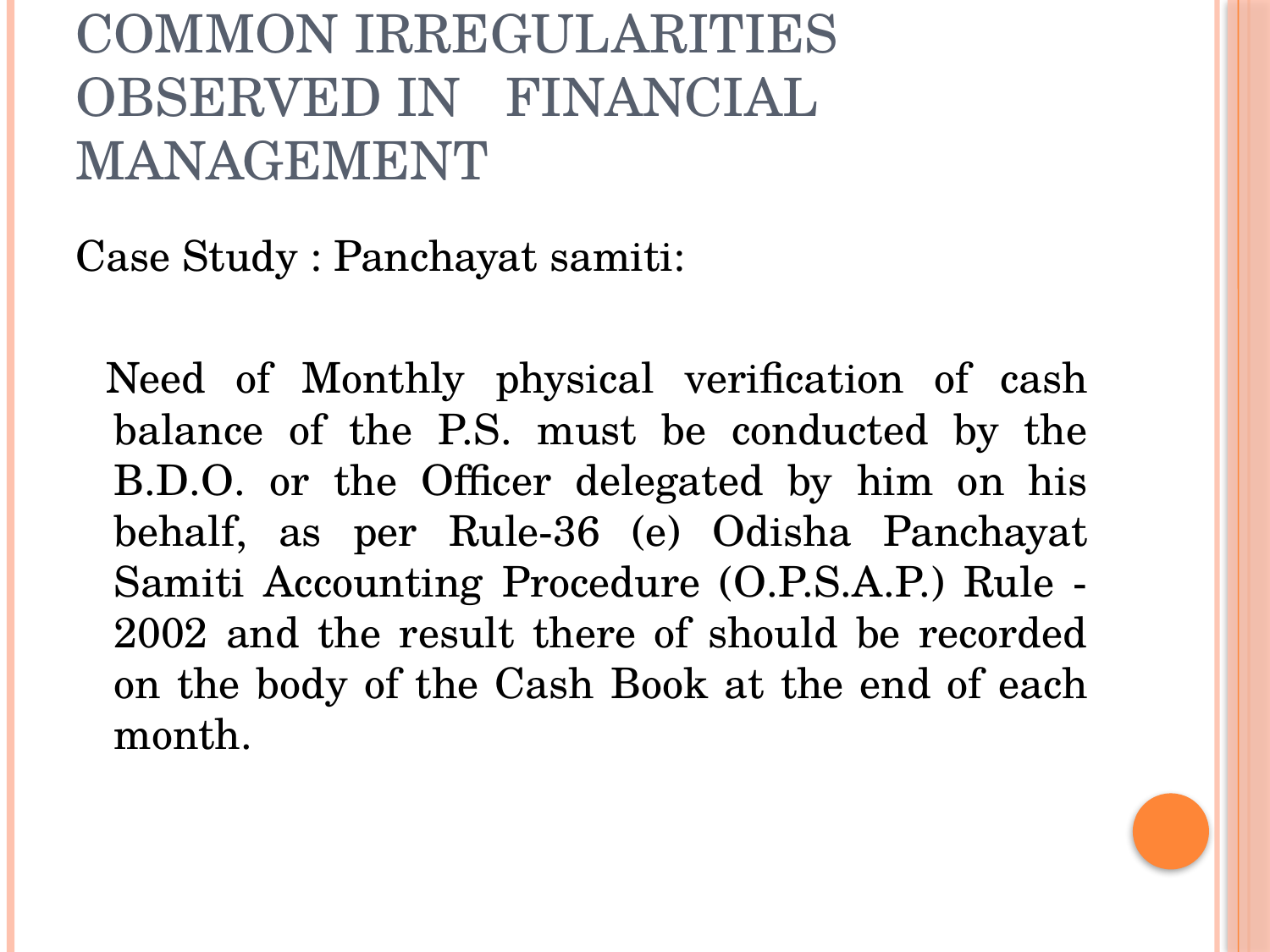

# Common Irregularities observed in   Financial Management
Case Study : Panchayat samiti:

 Need of Monthly physical verification of cash balance of the P.S. must be conducted by the B.D.O. or the Officer delegated by him on his behalf, as per Rule-36 (e) Odisha Panchayat Samiti Accounting Procedure (O.P.S.A.P.) Rule -2002 and the result there of should be recorded on the body of the Cash Book at the end of each month.